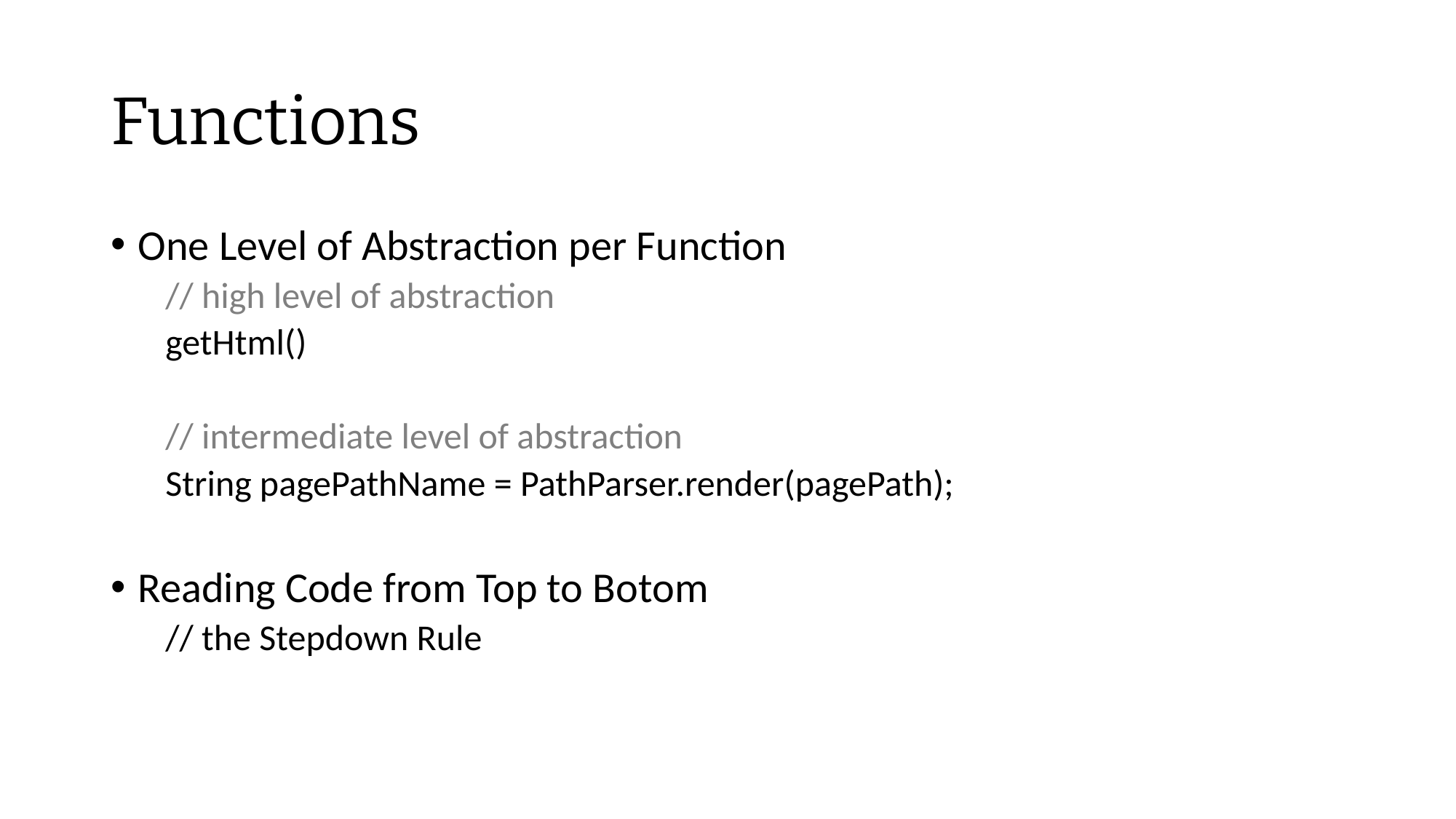

# Functions
One Level of Abstraction per Function
// high level of abstraction
getHtml()

// intermediate level of abstraction
String pagePathName = PathParser.render(pagePath);

Reading Code from Top to Botom
// the Stepdown Rule